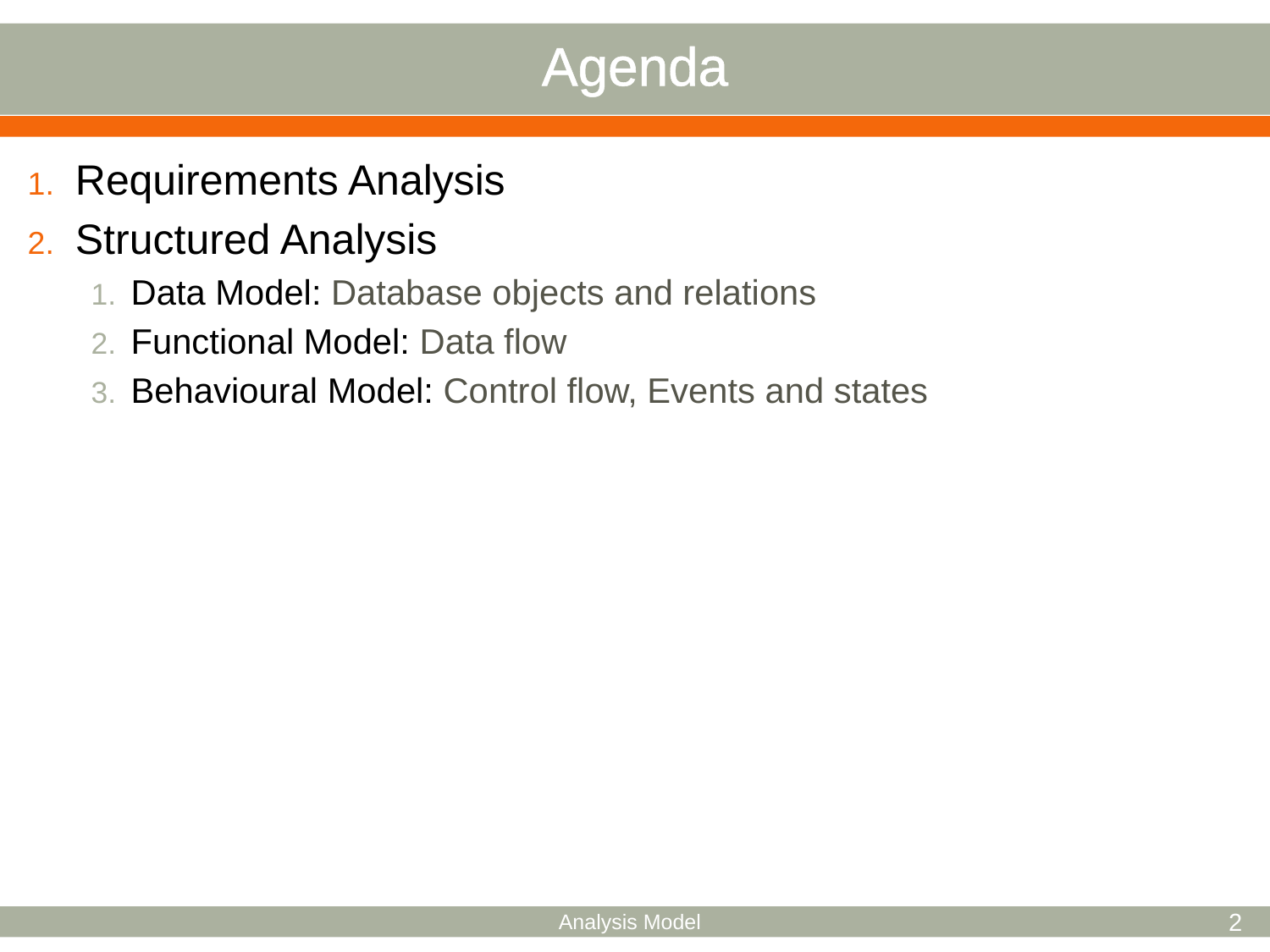

# Agenda
Requirements Analysis
Structured Analysis
Data Model: Database objects and relations
Functional Model: Data flow
Behavioural Model: Control flow, Events and states
Analysis Model
2